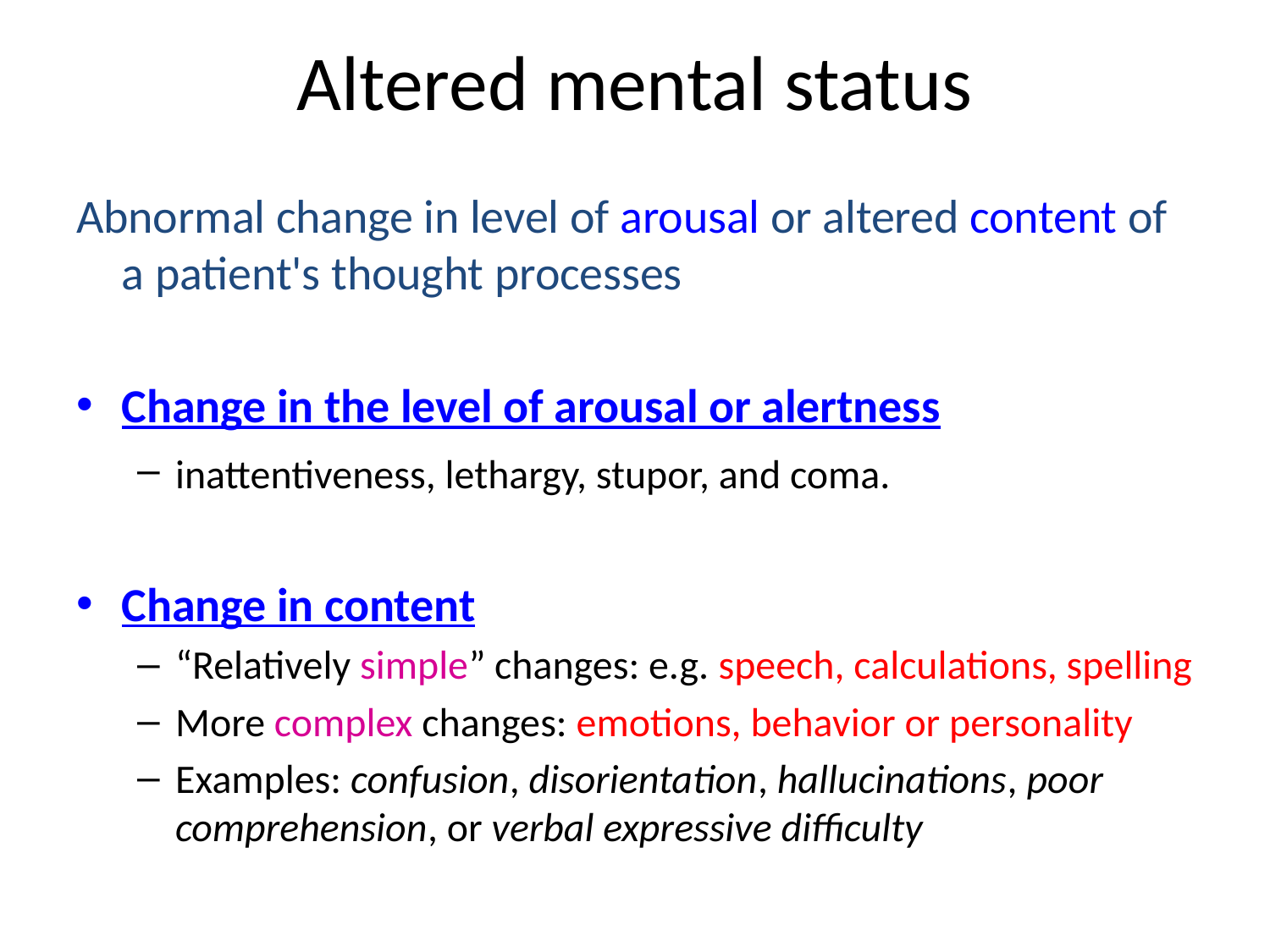

# Altered mental status
Abnormal change in level of arousal or altered content of  a patient's thought processes

Change in the level of arousal or alertness
inattentiveness, lethargy, stupor, and coma.

Change in content
“Relatively simple” changes: e.g. speech, calculations, spelling
More complex changes: emotions, behavior or personality
Examples: confusion, disorientation, hallucinations, poor comprehension, or verbal expressive difficulty